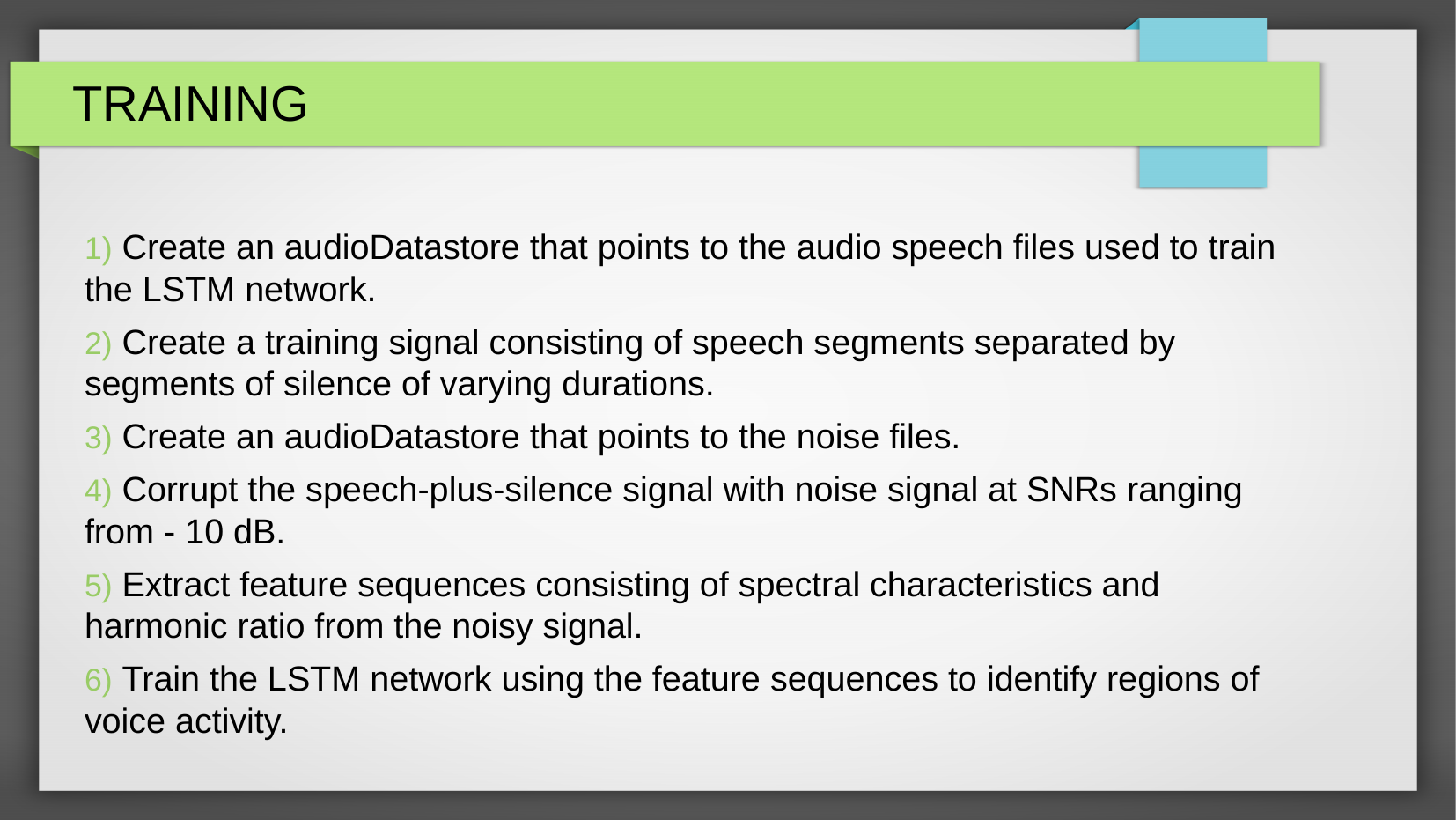

TRAINING
 Create an audioDatastore that points to the audio speech files used to train the LSTM network.
 Create a training signal consisting of speech segments separated by segments of silence of varying durations.
 Create an audioDatastore that points to the noise files.
 Corrupt the speech-plus-silence signal with noise signal at SNRs ranging from - 10 dB.
 Extract feature sequences consisting of spectral characteristics and harmonic ratio from the noisy signal.
 Train the LSTM network using the feature sequences to identify regions of voice activity.